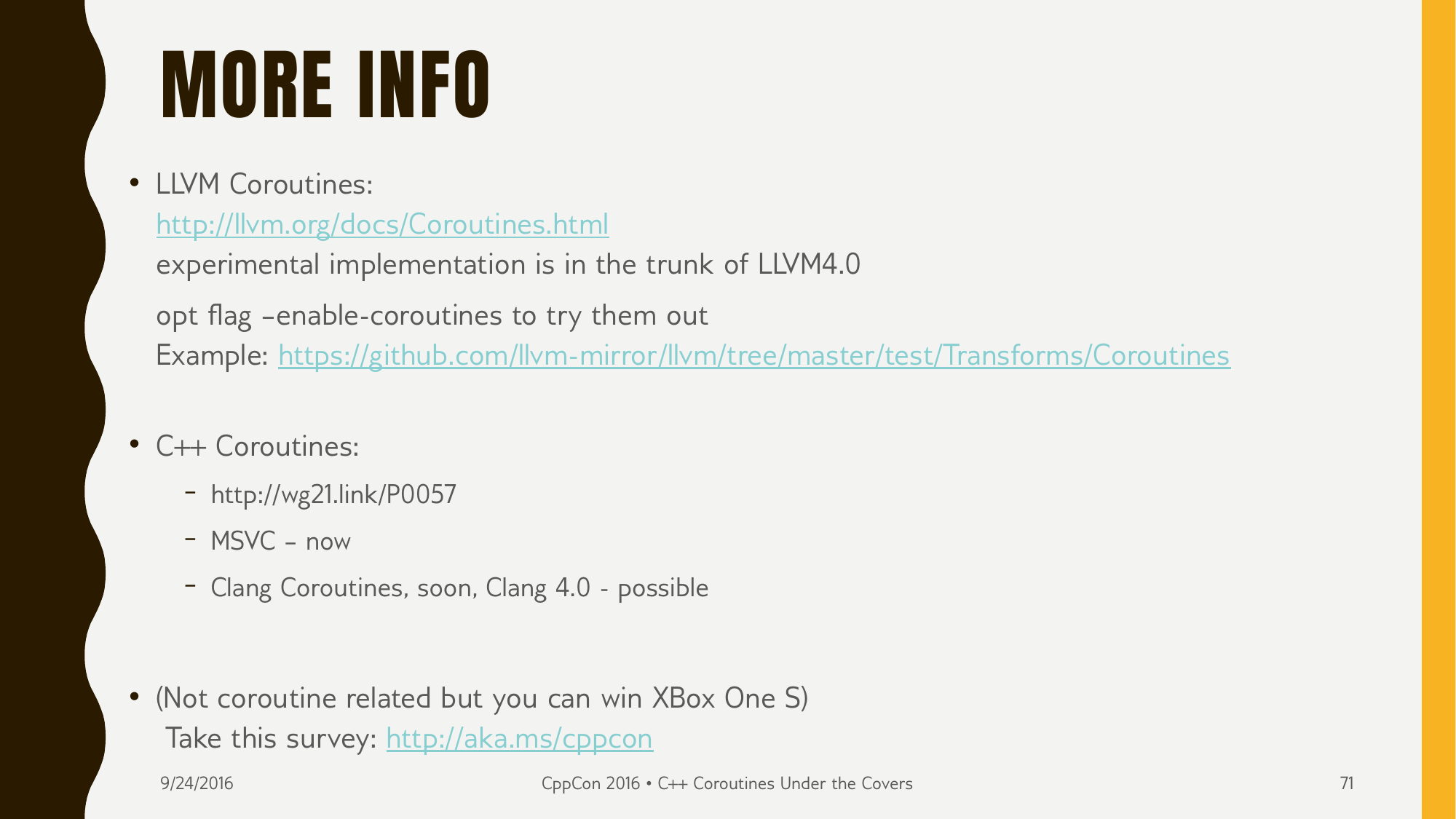

# more info
LLVM Coroutines:
http://llvm.org/docs/Coroutines.html
experimental implementation is in the trunk of LLVM4.0
   opt flag –enable-coroutines to try them out
   Example: https://github.com/llvm-mirror/llvm/tree/master/test/Transforms/Coroutines
C++ Coroutines:
http://wg21.link/P0057
MSVC – now
Clang Coroutines, soon, Clang 4.0 - possible

(Not coroutine related but you can win XBox One S)
 Take this survey: http://aka.ms/cppcon

9/24/2016
CppCon 2016 • C++ Coroutines Under the Covers
71